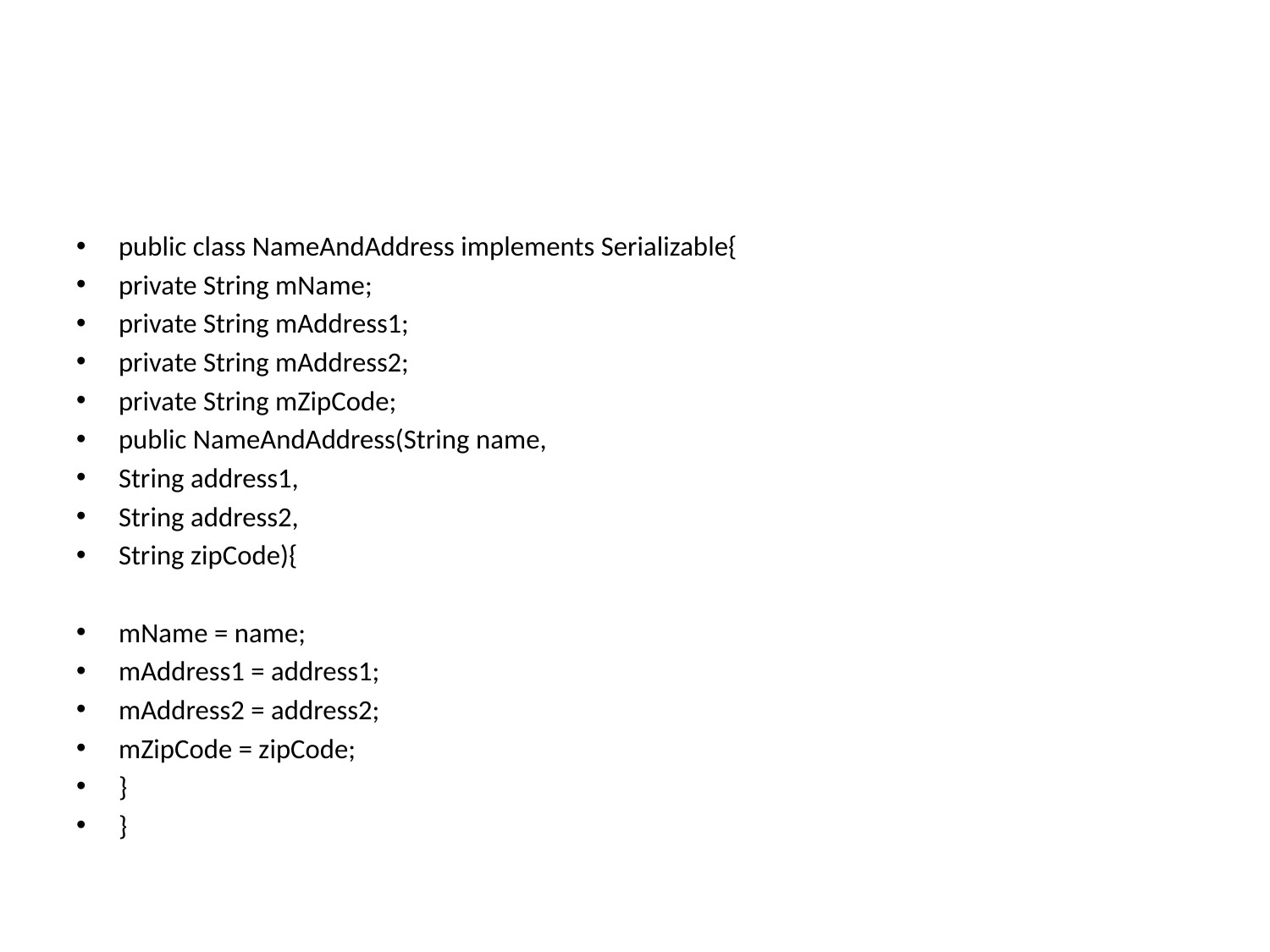

#
public class NameAndAddress implements Serializable{
private String mName;
private String mAddress1;
private String mAddress2;
private String mZipCode;
public NameAndAddress(String name,
String address1,
String address2,
String zipCode){

mName = name;
mAddress1 = address1;
mAddress2 = address2;
mZipCode = zipCode;
}
}